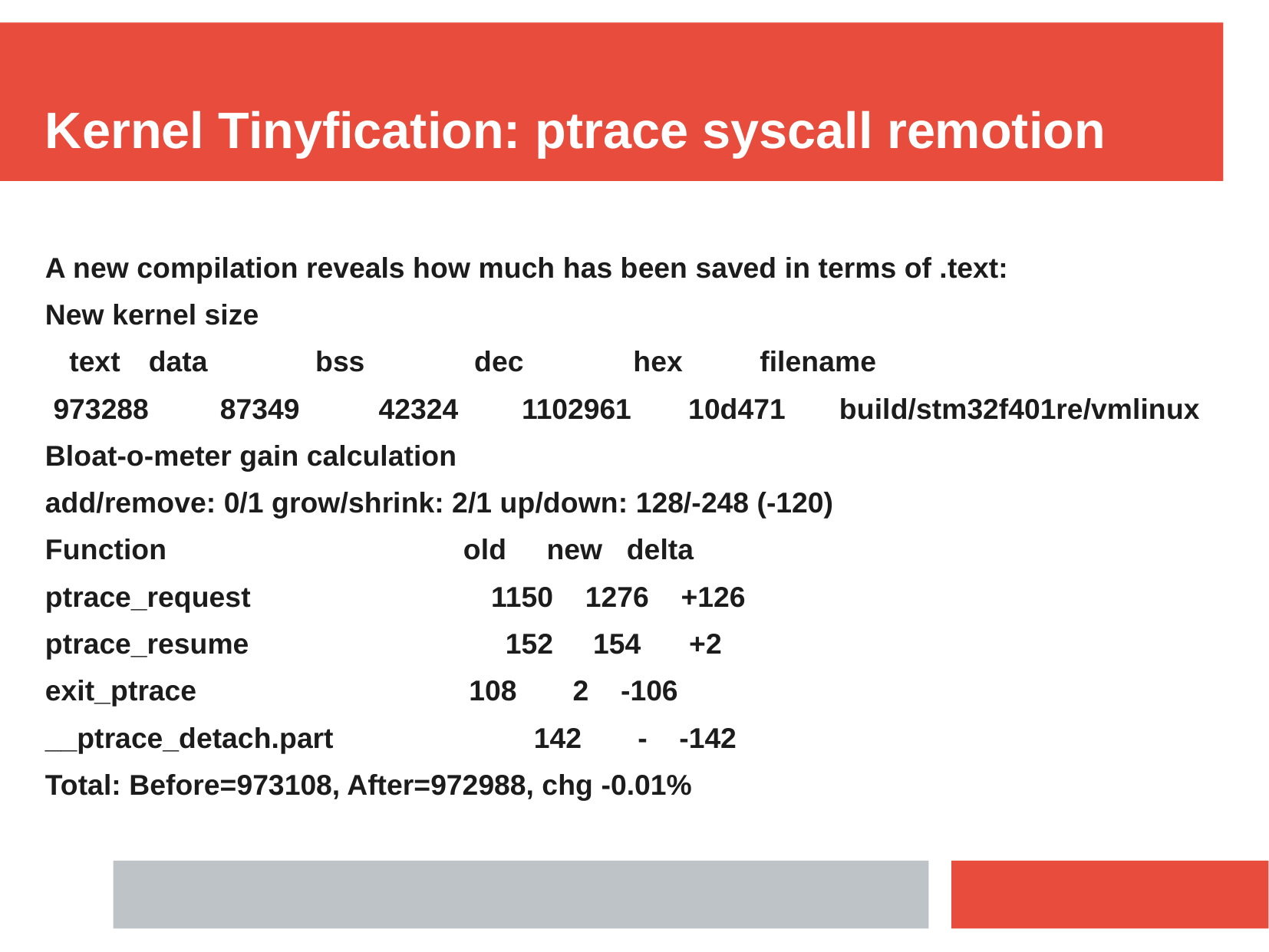

Kernel Tinyfication: ptrace syscall remotion
A new compilation reveals how much has been saved in terms of .text:
New kernel size
   text	   data	    bss	    dec	    hex	filename
 973288	  87349	  42324	1102961	 10d471	build/stm32f401re/vmlinux
Bloat-o-meter gain calculation
add/remove: 0/1 grow/shrink: 2/1 up/down: 128/-248 (-120)
Function                                     old     new   delta
ptrace_request                              1150    1276    +126
ptrace_resume                                152     154      +2
exit_ptrace                                  108       2    -106
__ptrace_detach.part                         142       -    -142
Total: Before=973108, After=972988, chg -0.01%